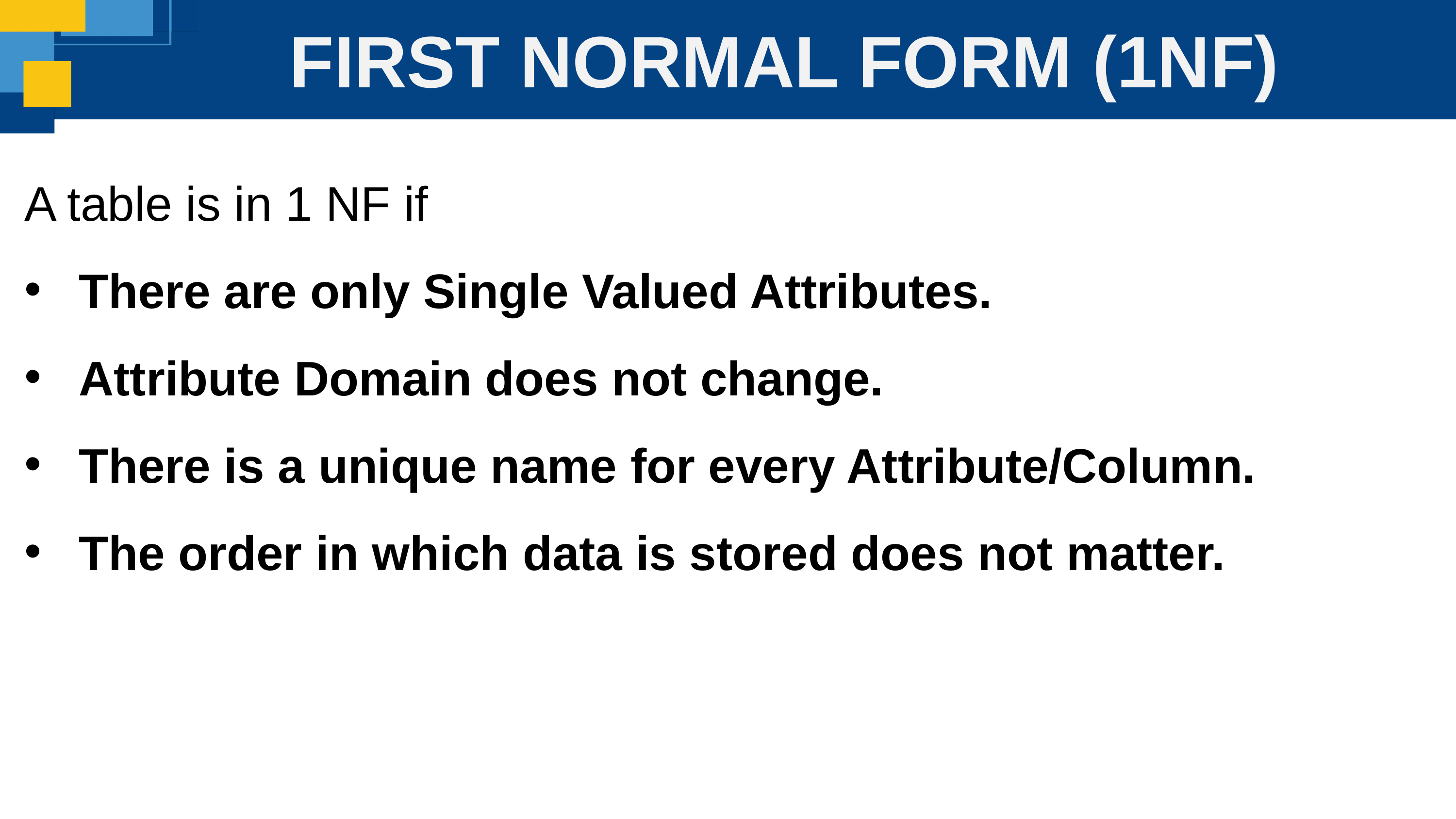

FIRST NORMAL FORM (1NF)
A table is in 1 NF if
There are only Single Valued Attributes.
Attribute Domain does not change.
There is a unique name for every Attribute/Column.
The order in which data is stored does not matter.